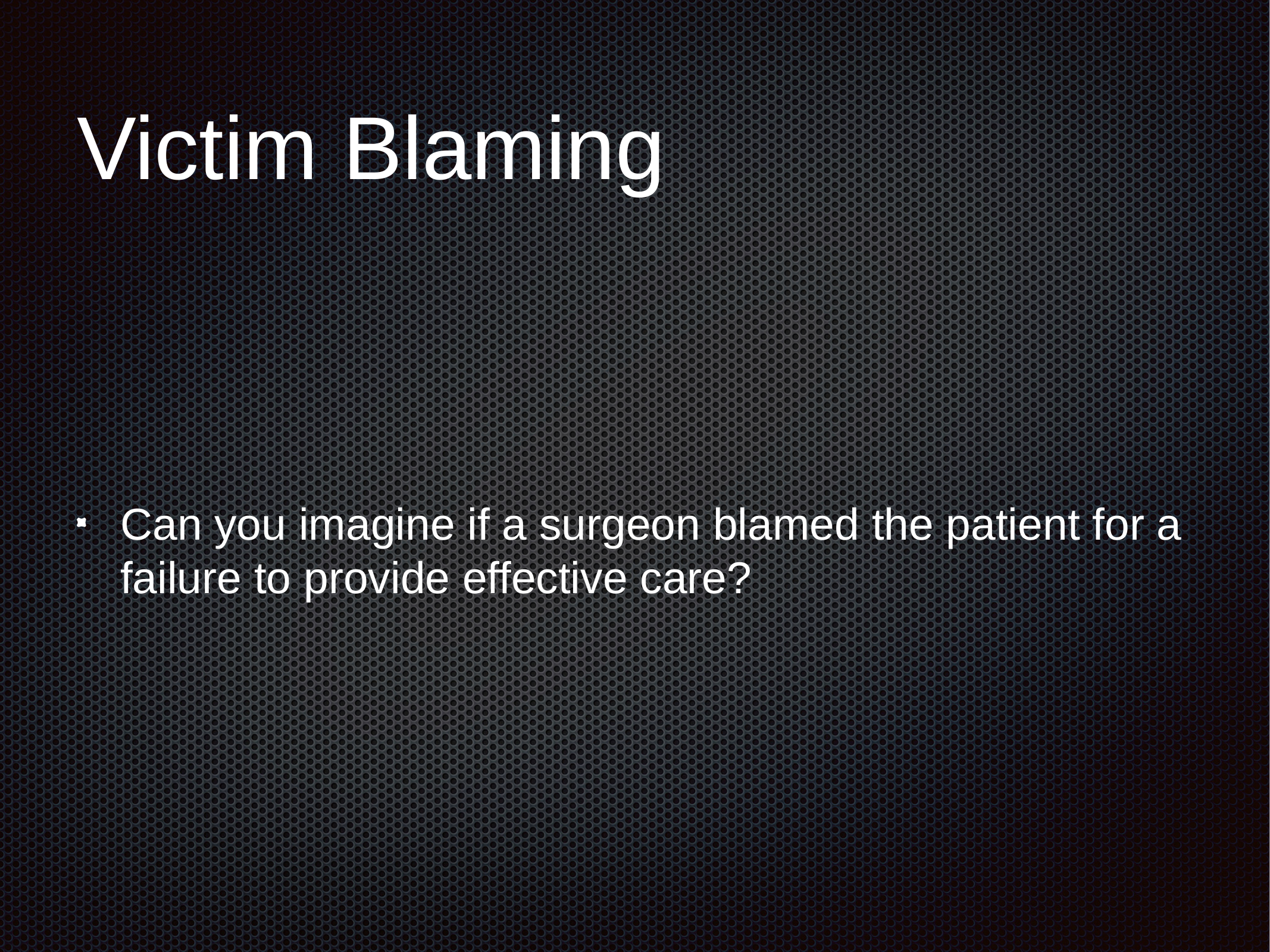

# Victim Blaming
Can you imagine if a surgeon blamed the patient for a failure to provide effective care?